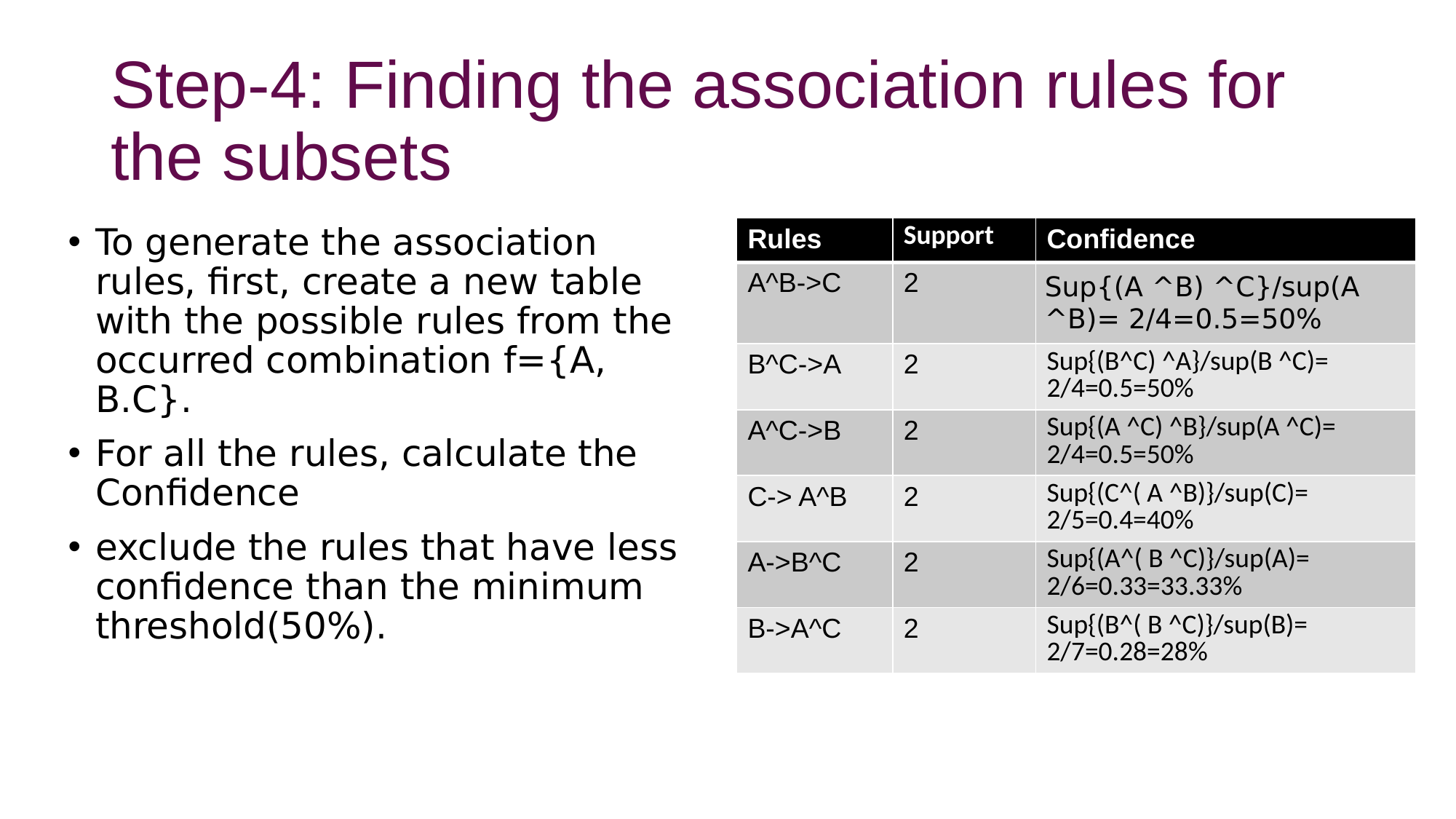

# Step-4: Finding the association rules for the subsets
To generate the association rules, first, create a new table with the possible rules from the occurred combination f={A, B.C}.
For all the rules, calculate the Confidence
exclude the rules that have less confidence than the minimum threshold(50%).
| Rules | Support | Confidence |
| --- | --- | --- |
| A^B->C | 2 | Sup{(A ^B) ^C}/sup(A ^B)= 2/4=0.5=50% |
| B^C->A | 2 | Sup{(B^C) ^A}/sup(B ^C)= 2/4=0.5=50% |
| A^C->B | 2 | Sup{(A ^C) ^B}/sup(A ^C)= 2/4=0.5=50% |
| C-> A^B | 2 | Sup{(C^( A ^B)}/sup(C)= 2/5=0.4=40% |
| A->B^C | 2 | Sup{(A^( B ^C)}/sup(A)= 2/6=0.33=33.33% |
| B->A^C | 2 | Sup{(B^( B ^C)}/sup(B)= 2/7=0.28=28% |